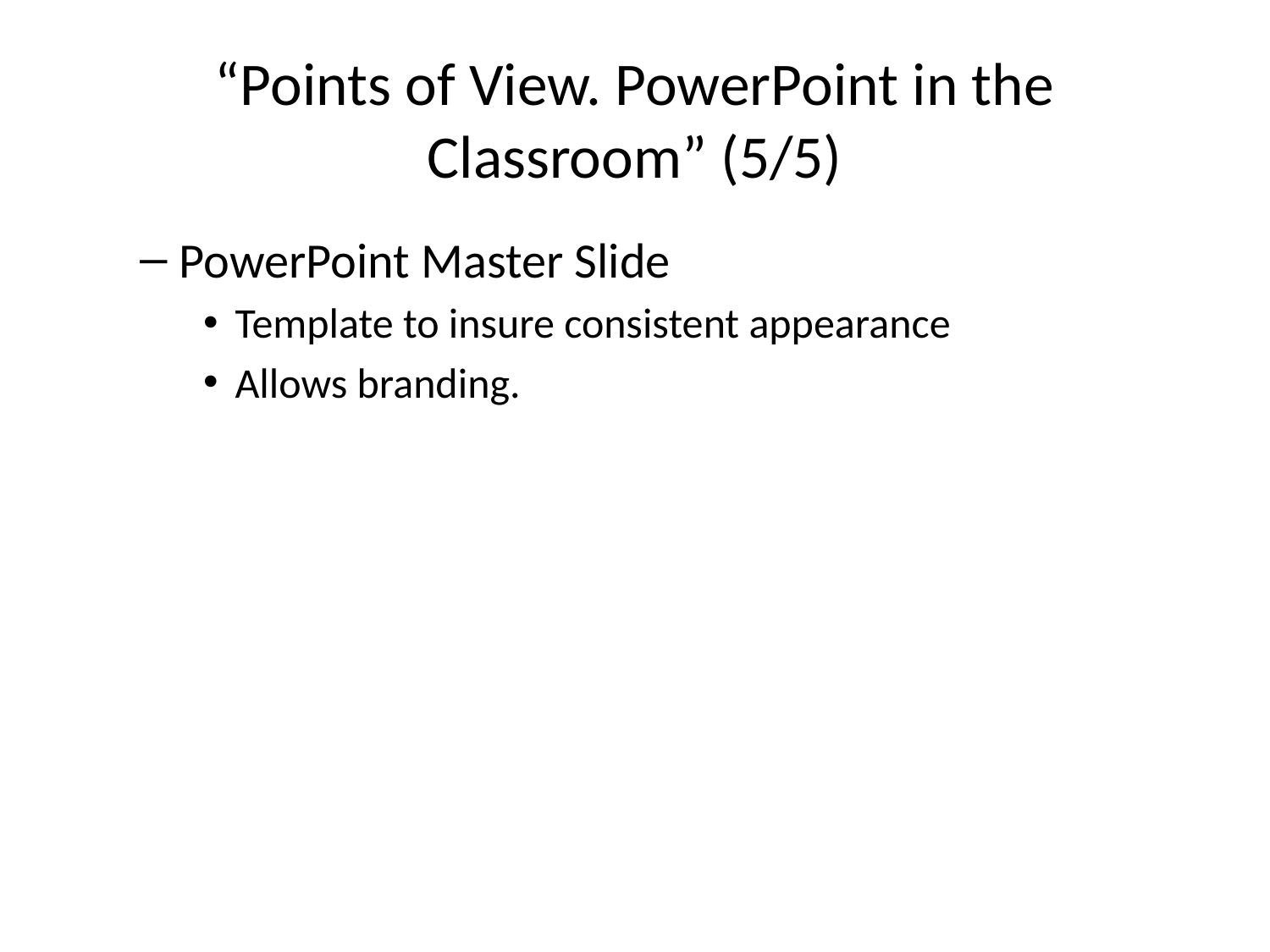

# “Points of View. PowerPoint in the Classroom” (5/5)
PowerPoint Master Slide
Template to insure consistent appearance
Allows branding.